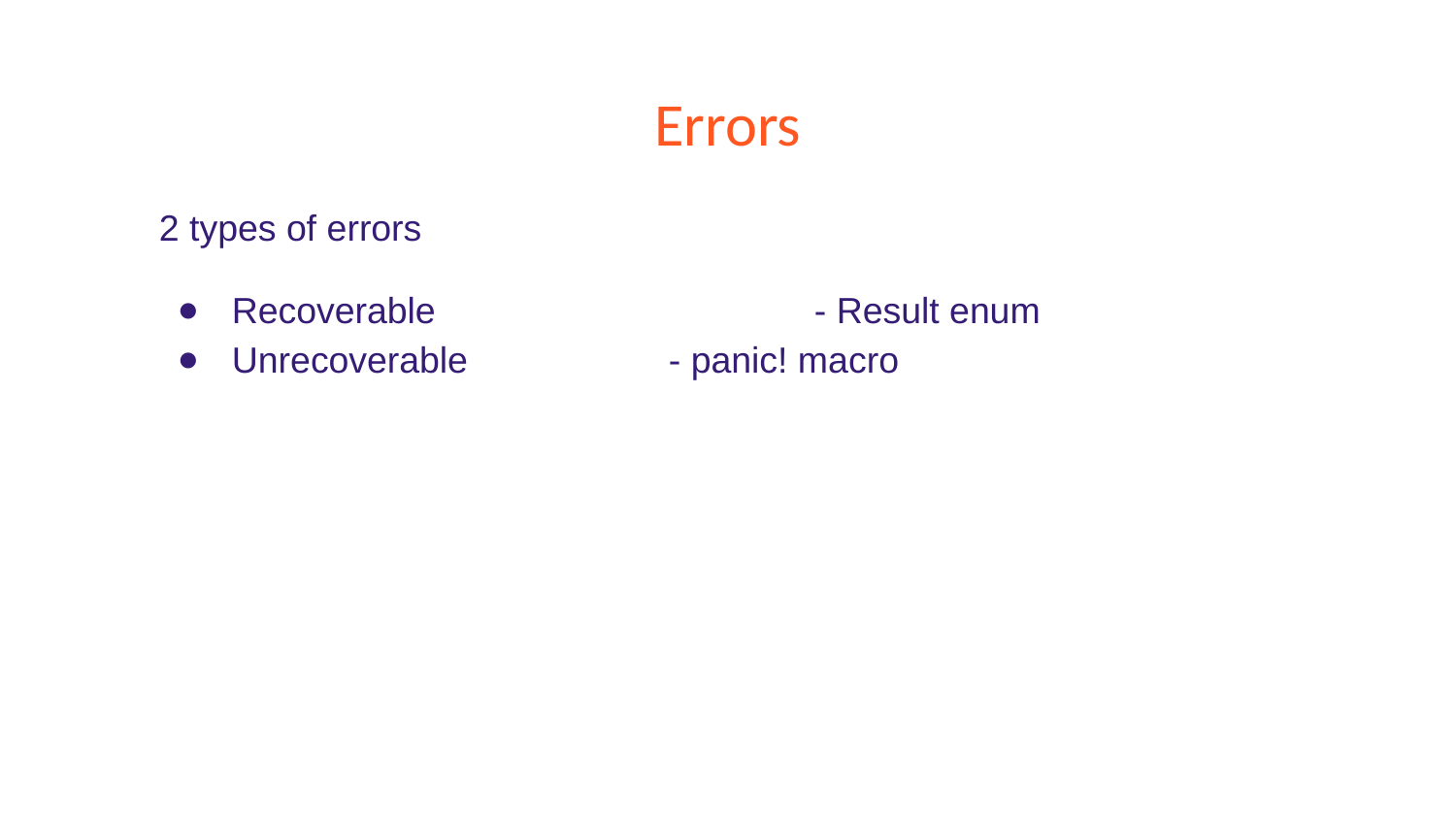

# Errors
2 types of errors
Recoverable			- Result enum
Unrecoverable		- panic! macro